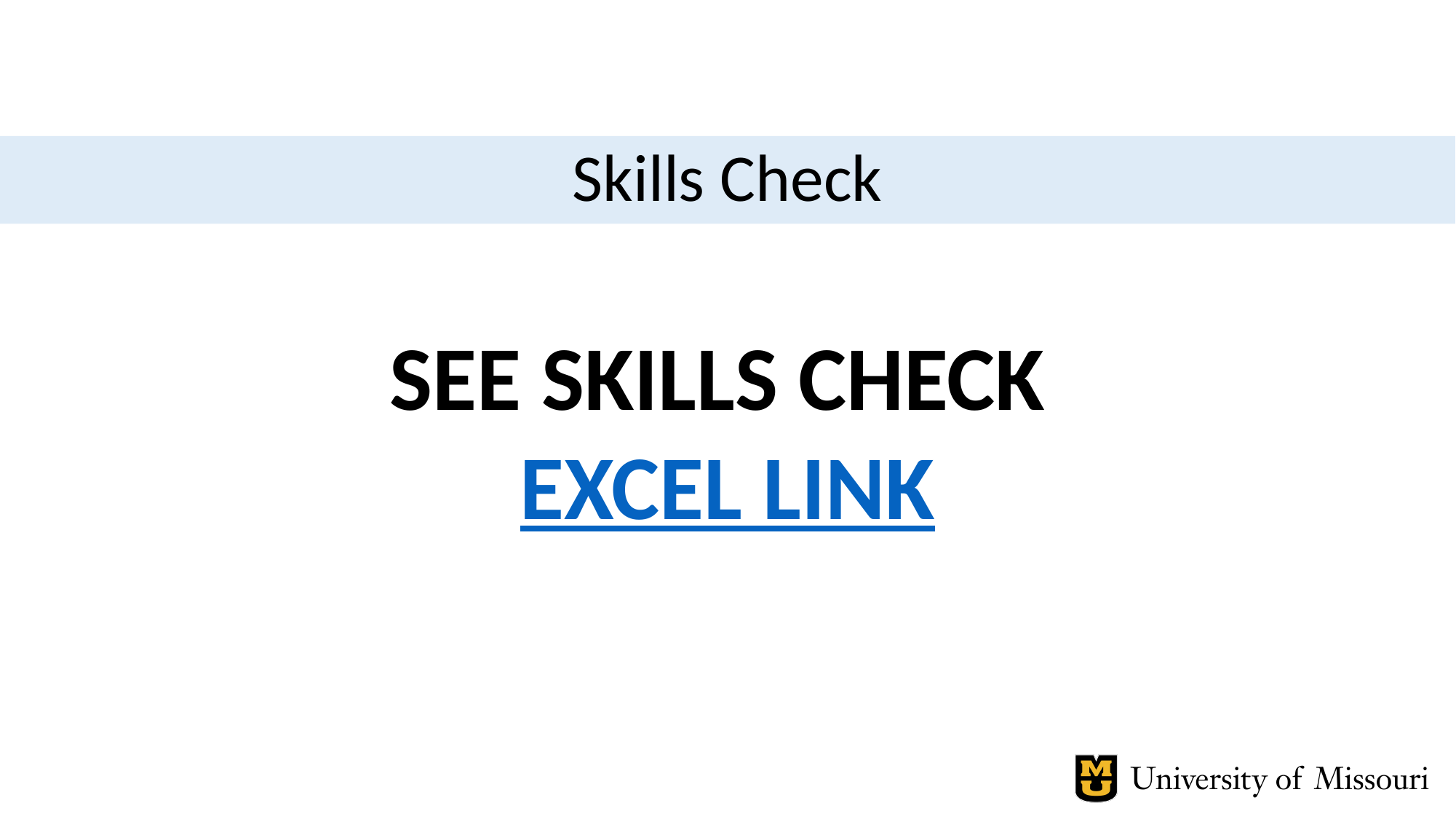

Skills Check
SEE SKILLS CHECK EXCEL LINK